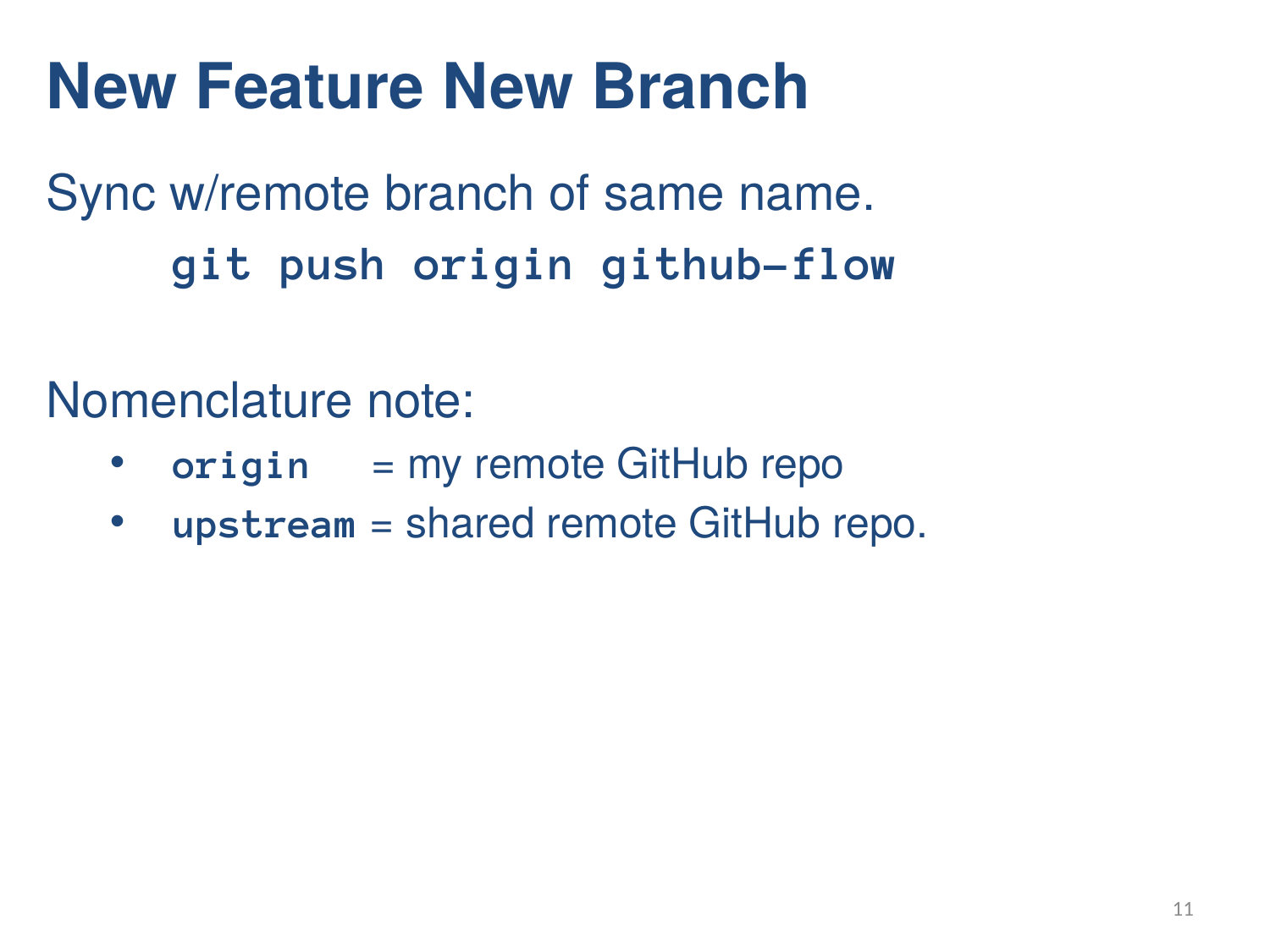

New Feature New Branch

Sync w/remote branch of same name.
	git push origin github-flow

Nomenclature note:
origin     = my remote GitHub repo
upstream = shared remote GitHub repo.

11